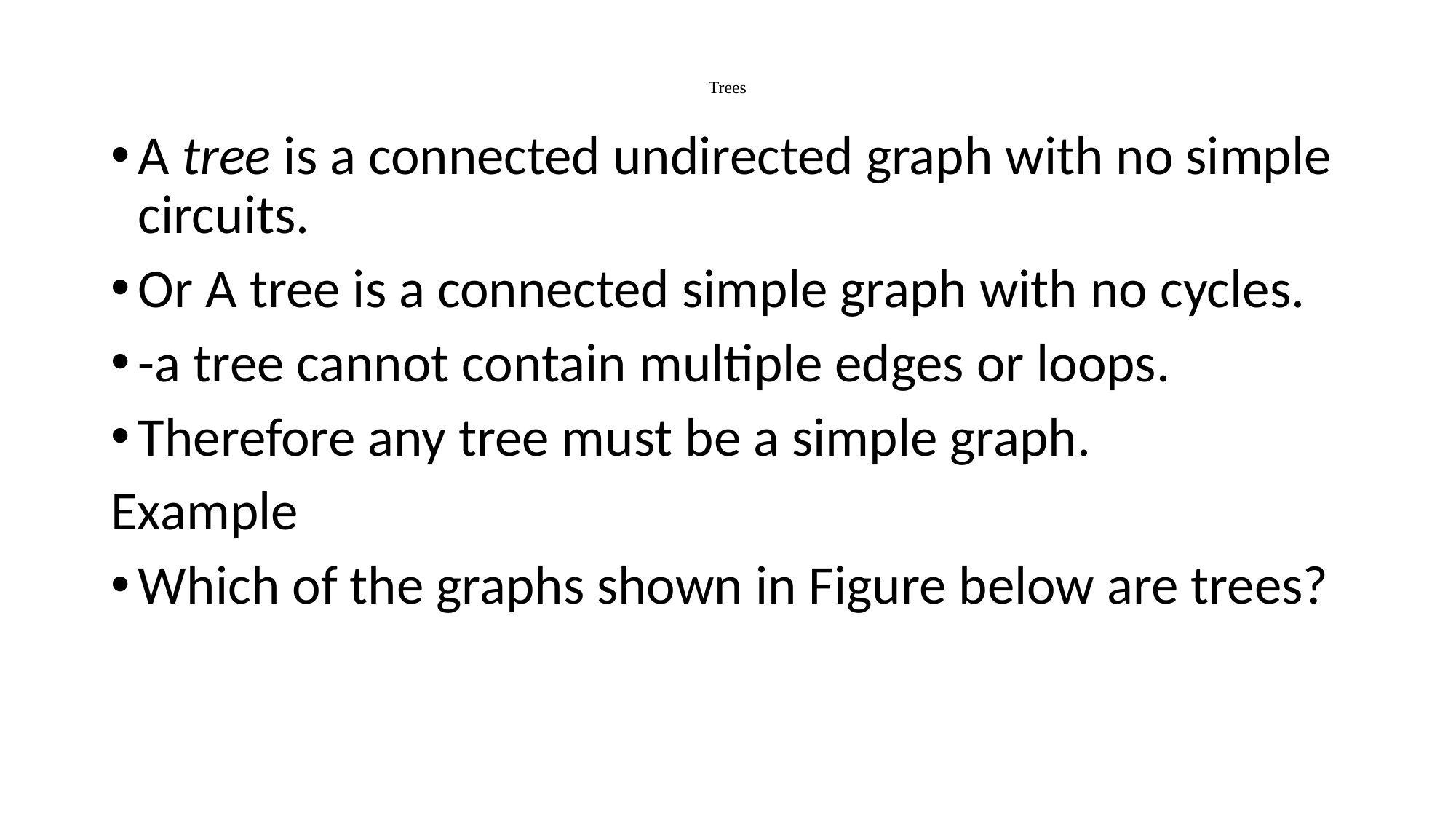

# Trees
A tree is a connected undirected graph with no simple circuits.
Or A tree is a connected simple graph with no cycles.
-a tree cannot contain multiple edges or loops.
Therefore any tree must be a simple graph.
Example
Which of the graphs shown in Figure below are trees?